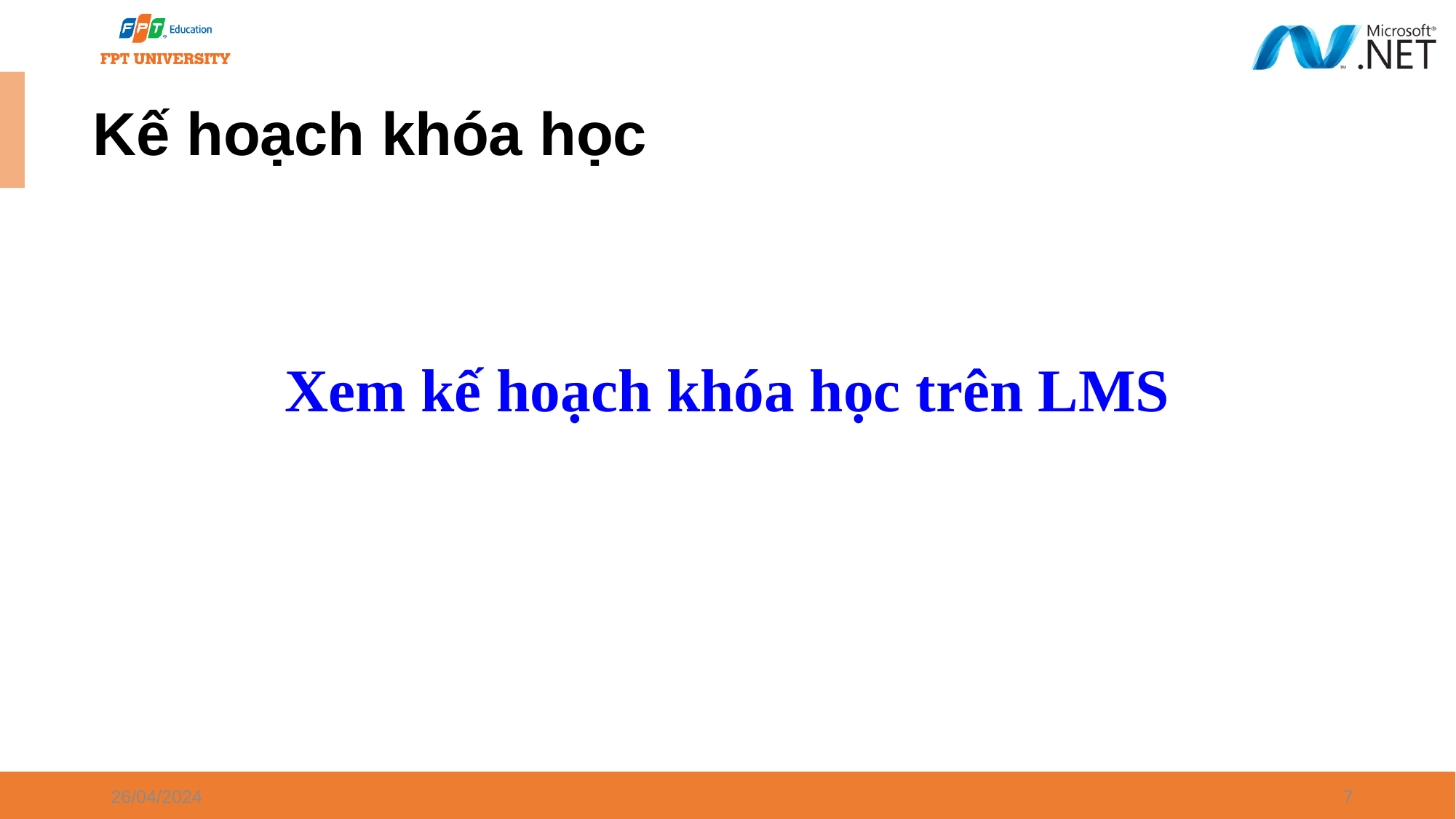

# Kế hoạch khóa học
Xem kế hoạch khóa học trên LMS
26/04/2024
7